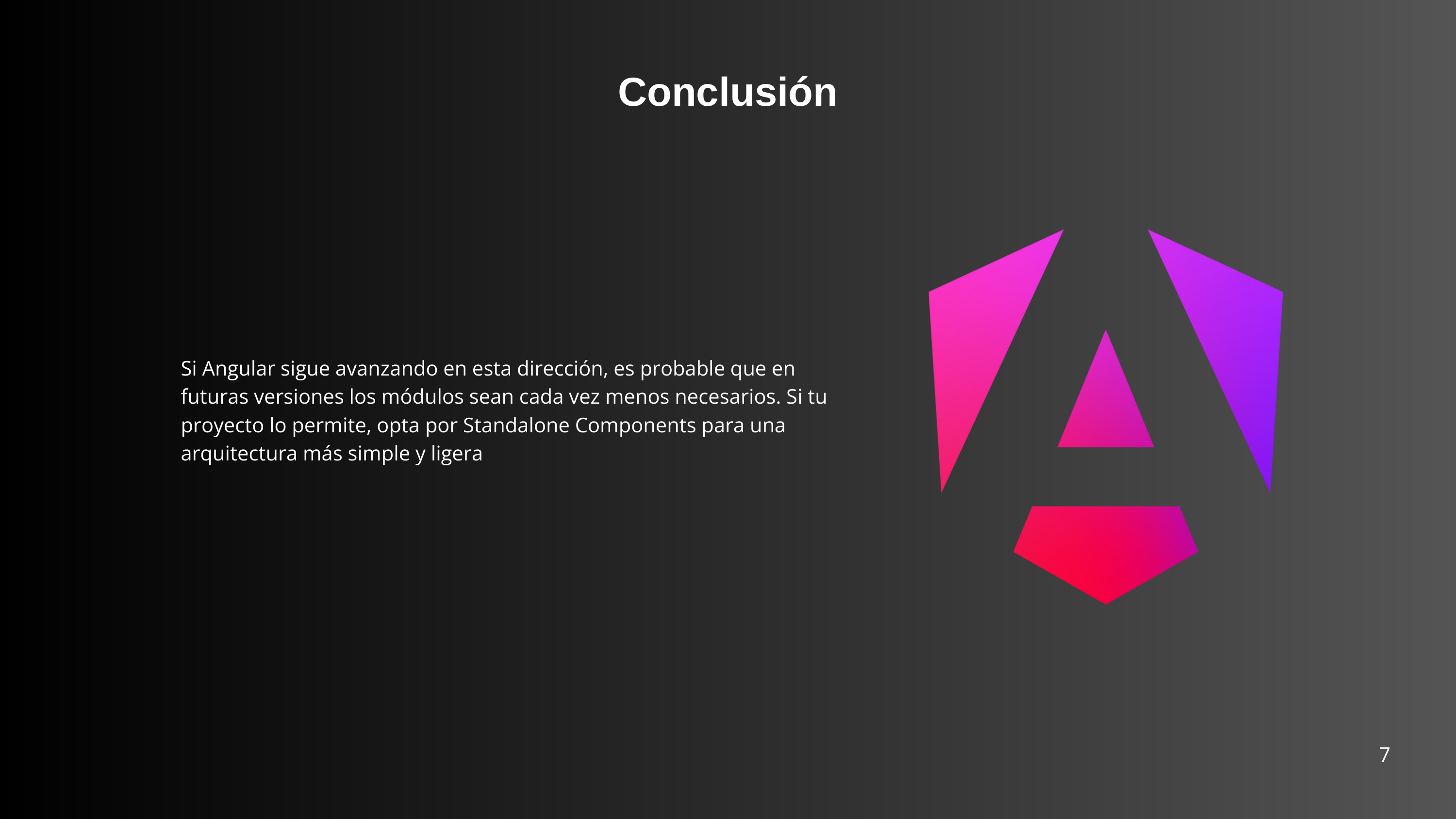

Conclusión

Si Angular sigue avanzando en esta dirección, es probable que en futuras versiones los módulos sean cada vez menos necesarios. Si tu proyecto lo permite, opta por Standalone Components para una arquitectura más simple y ligera
7